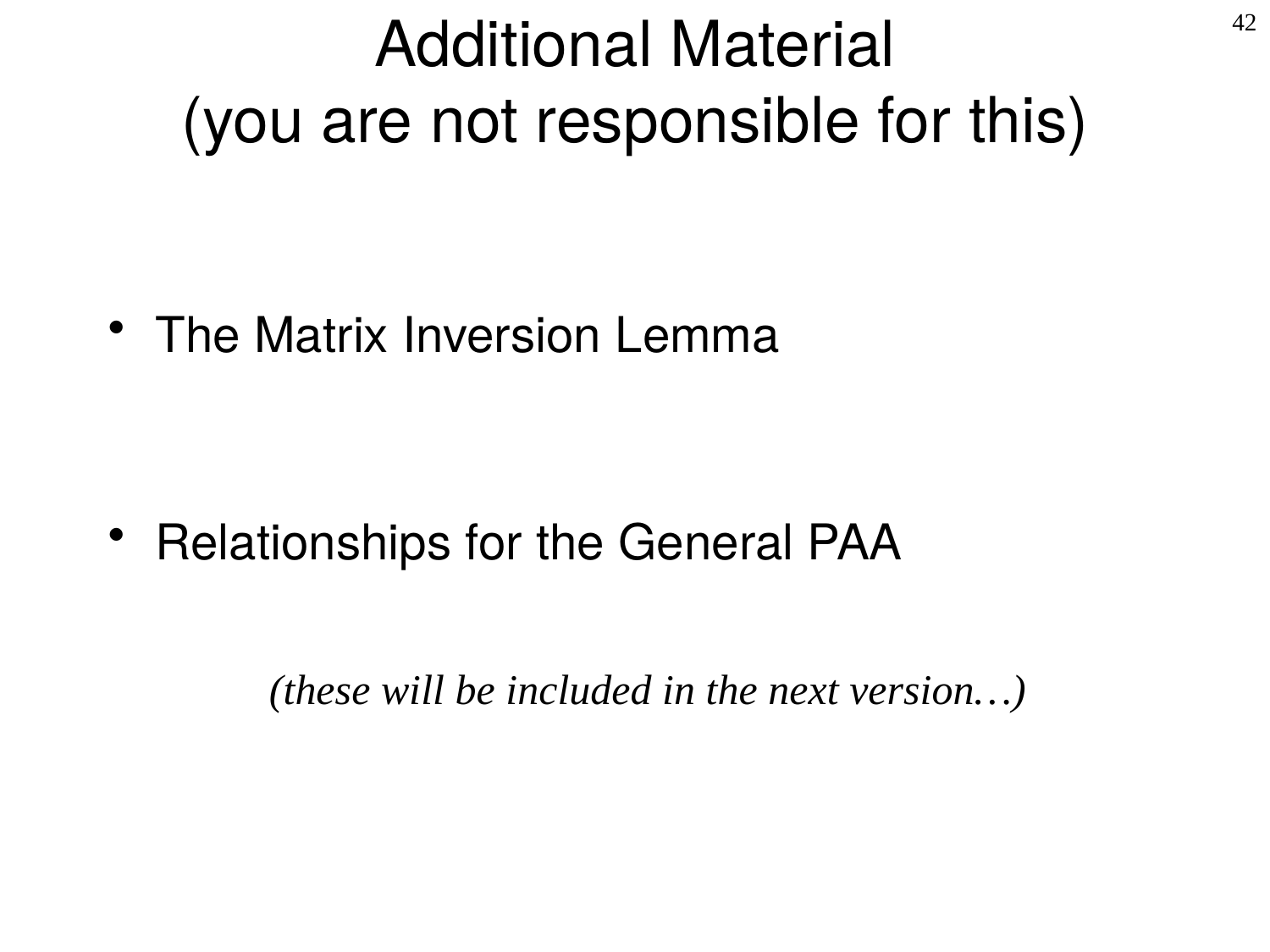

# Additional Material (you are not responsible for this)
42

The Matrix Inversion Lemma

Relationships for the General PAA
(these will be included in the next version…)